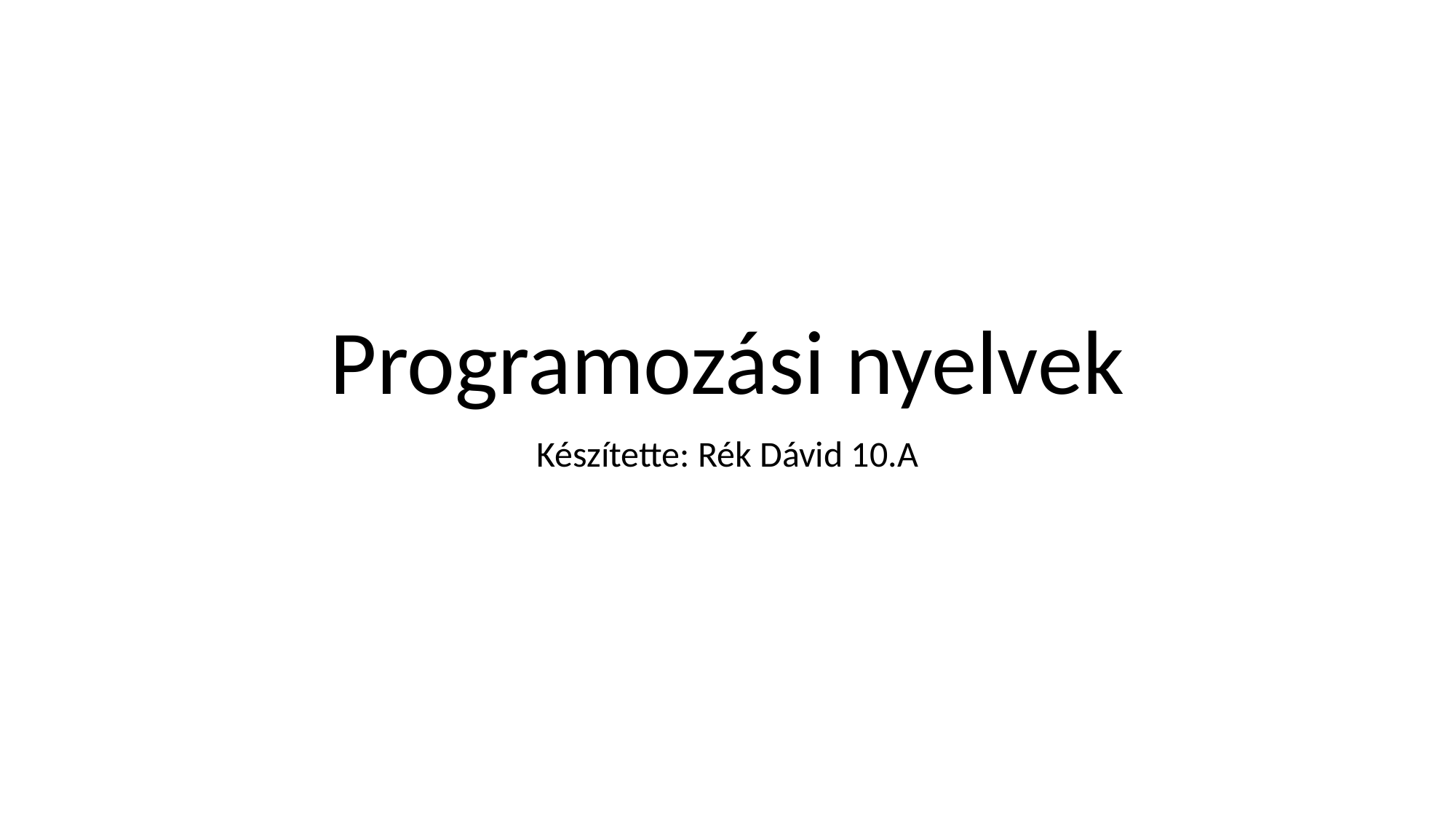

# Programozási nyelvek
Készítette: Rék Dávid 10.A